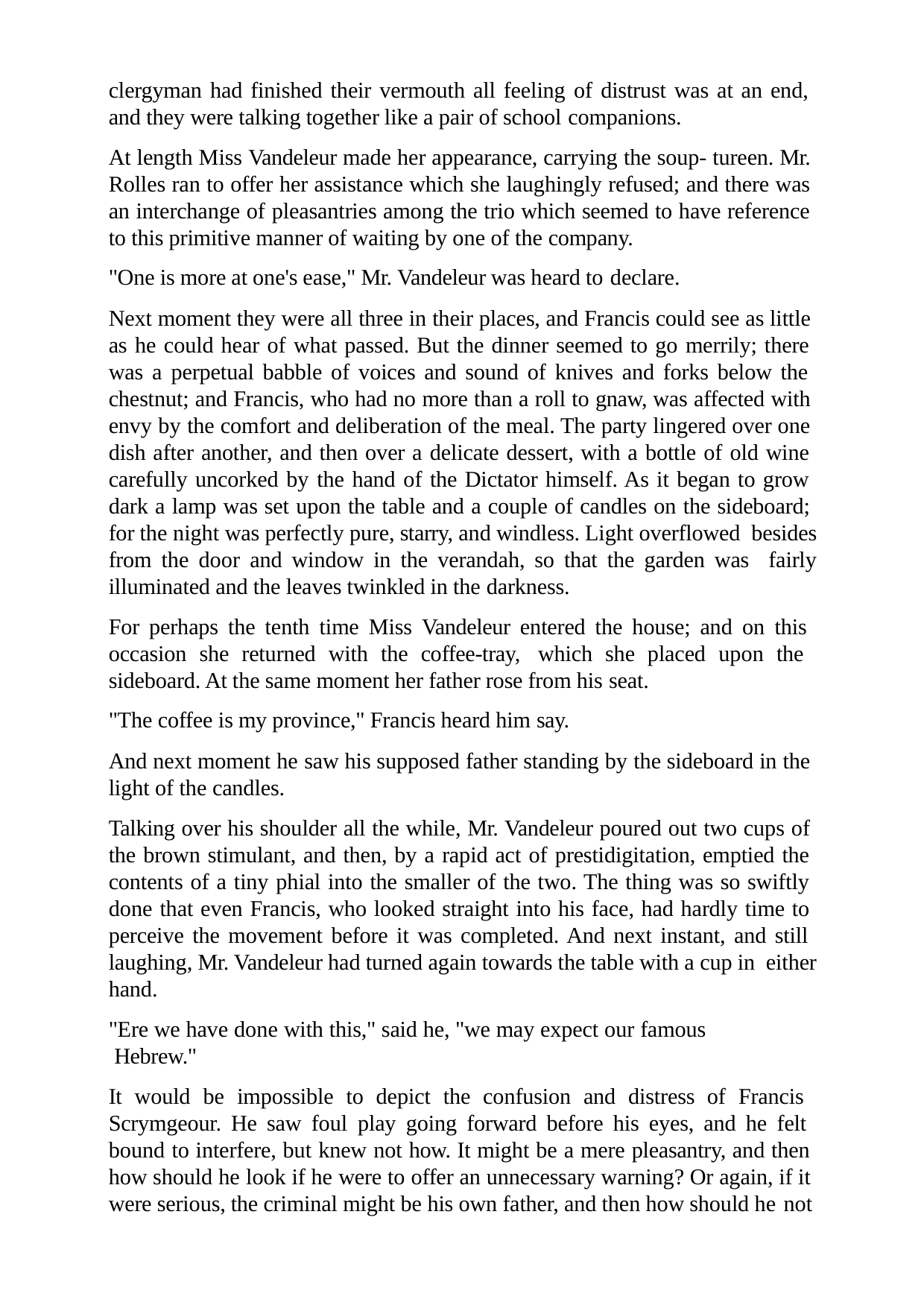

clergyman had finished their vermouth all feeling of distrust was at an end,  and they were talking together like a pair of school companions.
At length Miss Vandeleur made her appearance, carrying the soup- tureen. Mr.  Rolles ran to offer her assistance which she laughingly refused; and there was  an interchange of pleasantries among the trio which seemed to have reference  to this primitive manner of waiting by one of the company.
"One is more at one's ease," Mr. Vandeleur was heard to declare.
Next moment they were all three in their places, and Francis could see as little  as he could hear of what passed. But the dinner seemed to go merrily; there  was a perpetual babble of voices and sound of knives and forks below the  chestnut; and Francis, who had no more than a roll to gnaw, was affected with  envy by the comfort and deliberation of the meal. The party lingered over one  dish after another, and then over a delicate dessert, with a bottle of old wine  carefully uncorked by the hand of the Dictator himself. As it began to grow  dark a lamp was set upon the table and a couple of candles on the sideboard;  for the night was perfectly pure, starry, and windless. Light overflowed  besides from the door and window in the verandah, so that the garden was  fairly illuminated and the leaves twinkled in the darkness.
For perhaps the tenth time Miss Vandeleur entered the house; and on this  occasion she returned with the coffee-tray, which she placed upon the  sideboard. At the same moment her father rose from his seat.
"The coffee is my province," Francis heard him say.
And next moment he saw his supposed father standing by the sideboard in the  light of the candles.
Talking over his shoulder all the while, Mr. Vandeleur poured out two cups of  the brown stimulant, and then, by a rapid act of prestidigitation, emptied the  contents of a tiny phial into the smaller of the two. The thing was so swiftly  done that even Francis, who looked straight into his face, had hardly time to  perceive the movement before it was completed. And next instant, and still  laughing, Mr. Vandeleur had turned again towards the table with a cup in  either hand.
"Ere we have done with this," said he, "we may expect our famous  Hebrew."
It would be impossible to depict the confusion and distress of Francis  Scrymgeour. He saw foul play going forward before his eyes, and he felt  bound to interfere, but knew not how. It might be a mere pleasantry, and then  how should he look if he were to offer an unnecessary warning? Or again, if it  were serious, the criminal might be his own father, and then how should he not